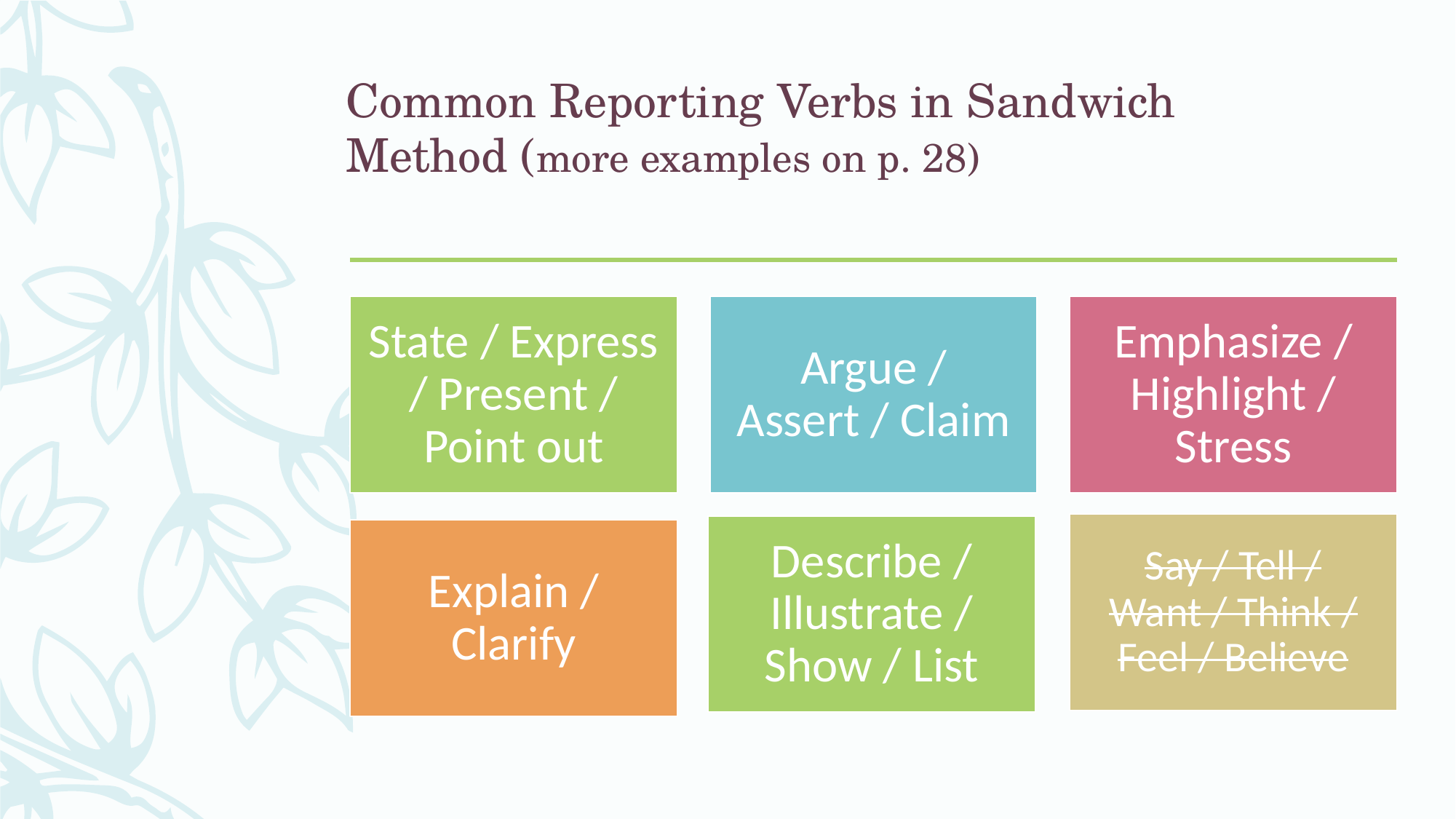

# Common Reporting Verbs in Sandwich Method (more examples on p. 28)
State / Express / Present / Point out
Argue / Assert / Claim
Emphasize / Highlight / Stress
Say / Tell / Want / Think / Feel / Believe
Explain / Clarify
Describe / Illustrate / Show / List